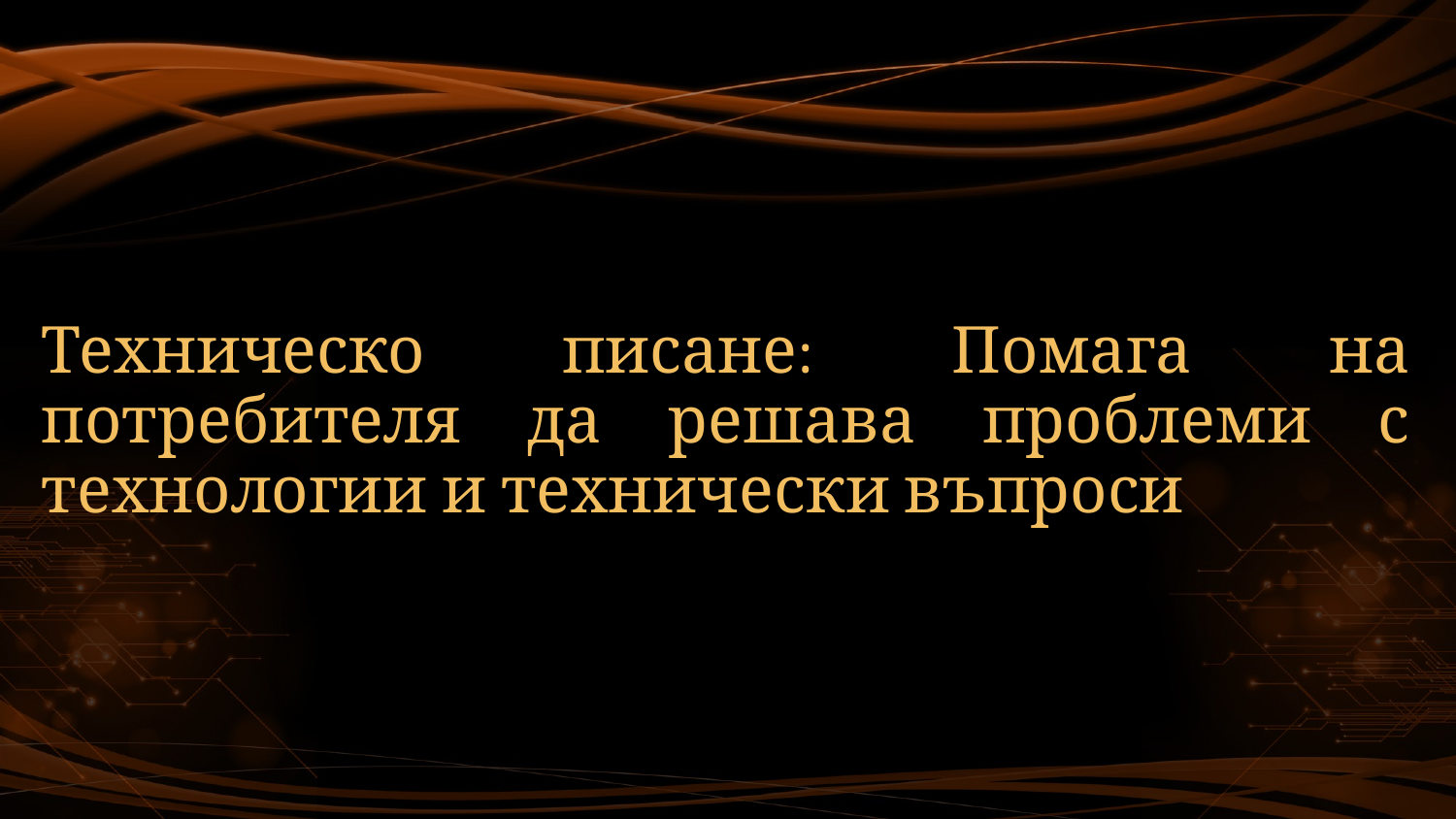

# Техническо писане: Помага на потребителя да решава проблеми с технологии и технически въпроси